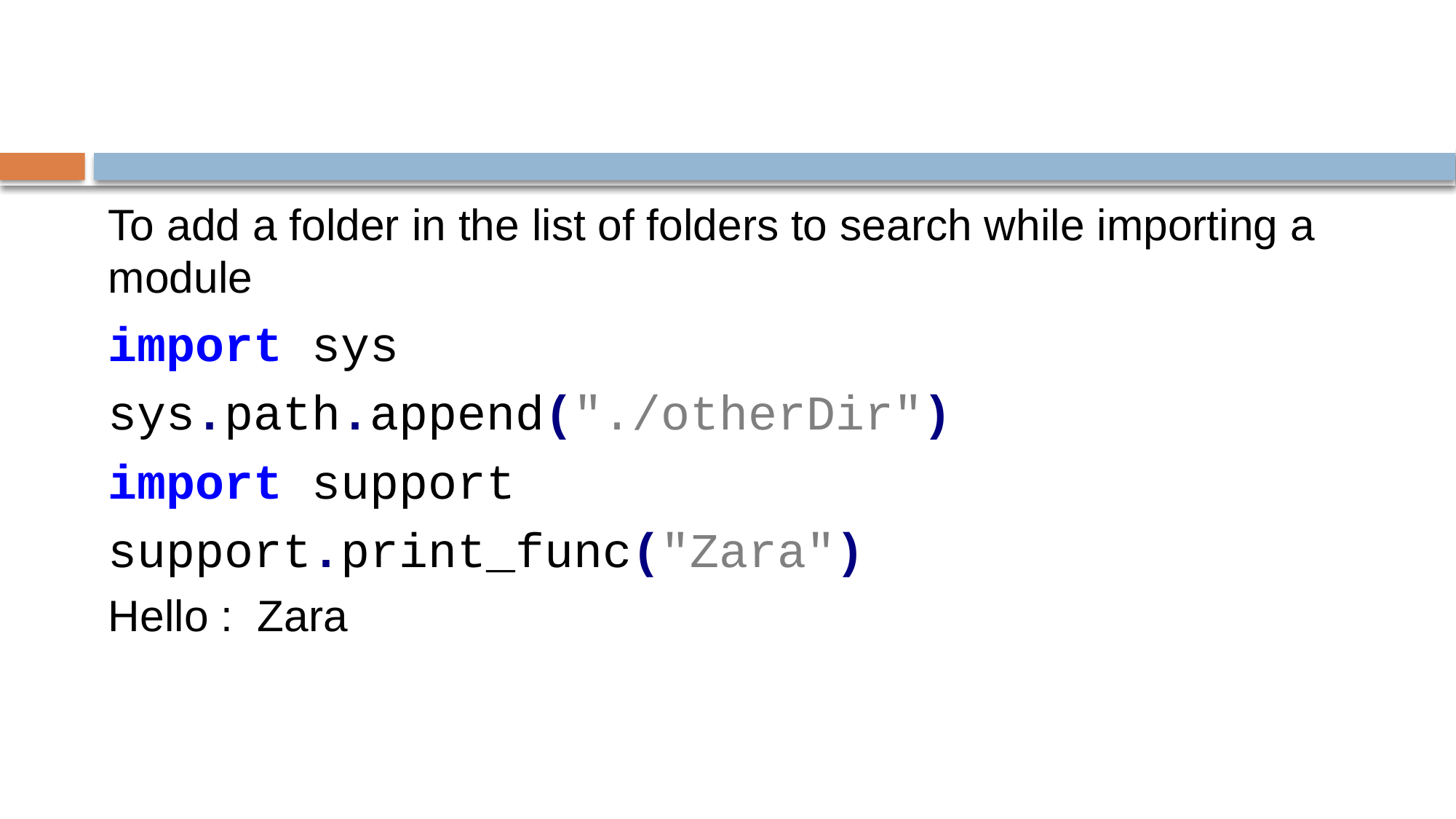

#
To add a folder in the list of folders to search while importing a module
import sys
sys.path.append("./otherDir")
import support
support.print_func("Zara")
Hello :  Zara